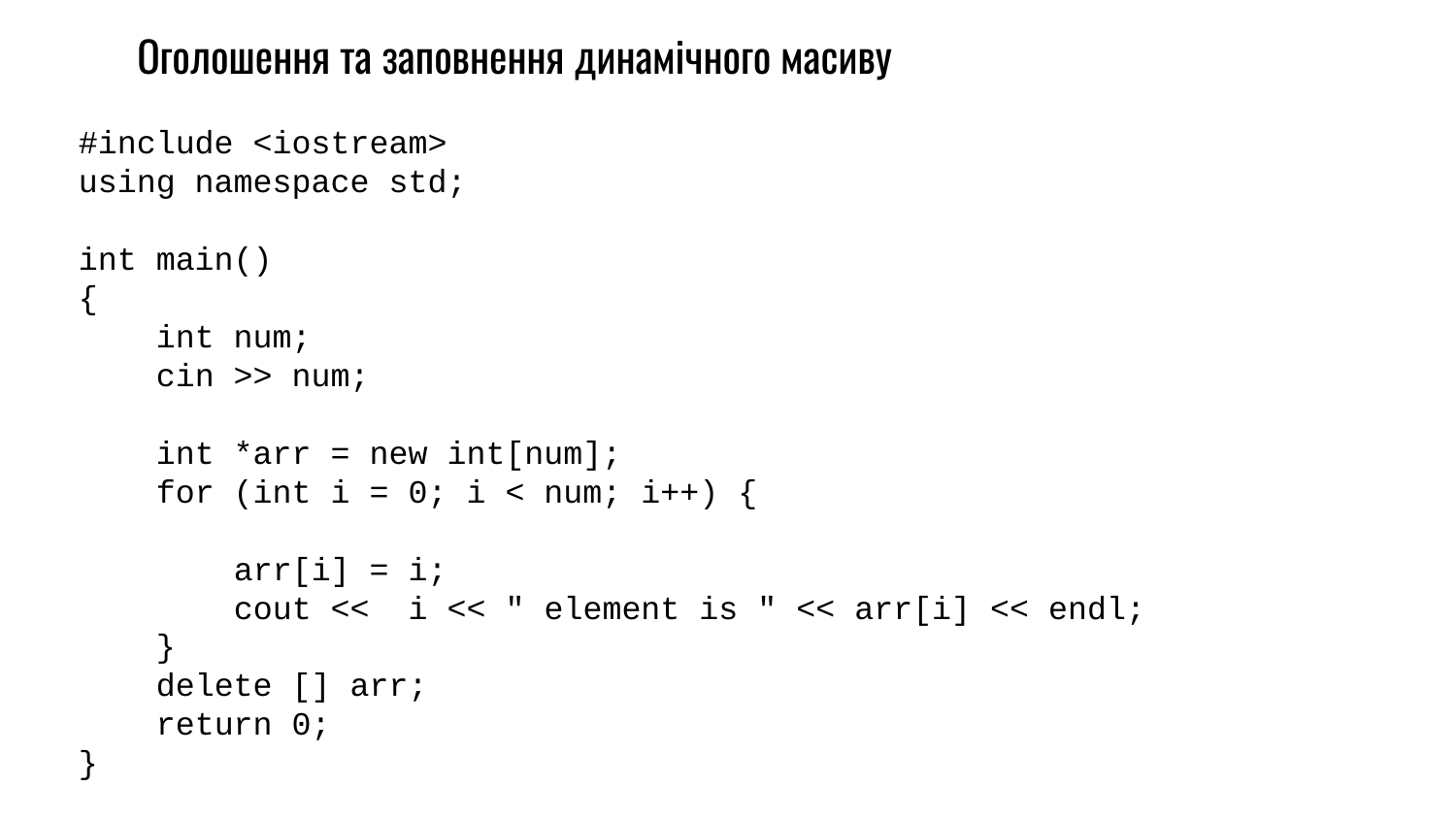

Оголошення та заповнення динамічного масиву
#include <iostream>
using namespace std;

int main()
{
    int num;
    cin >> num;

    int *arr = new int[num];
    for (int i = 0; i < num; i++) {

        arr[i] = i;
        cout <<  i << " element is " << arr[i] << endl;
    }
    delete [] arr;
    return 0;
}